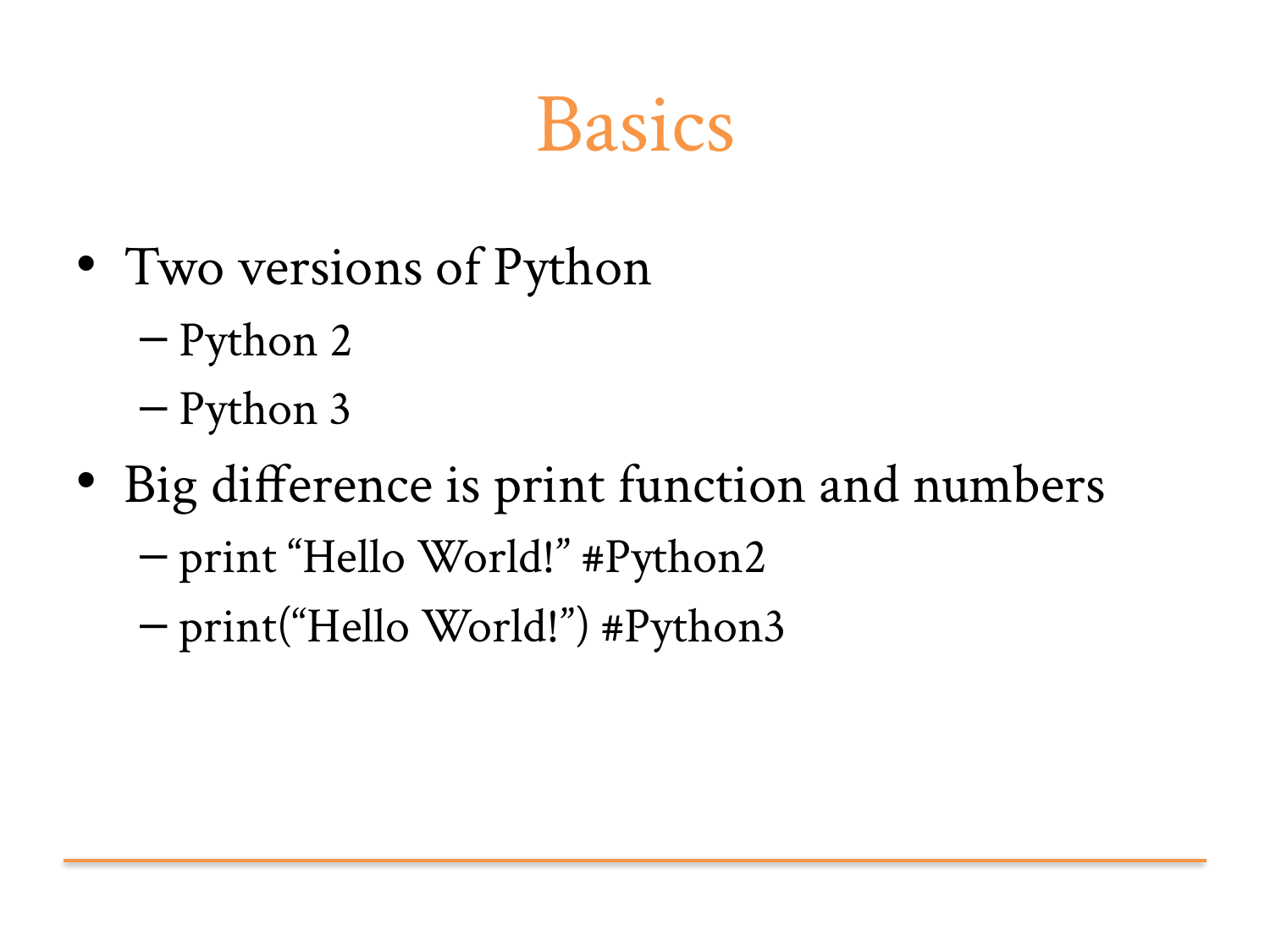

# Basics
Two versions of Python
Python 2
Python 3
Big difference is print function and numbers
print “Hello World!” #Python2
print(“Hello World!”) #Python3